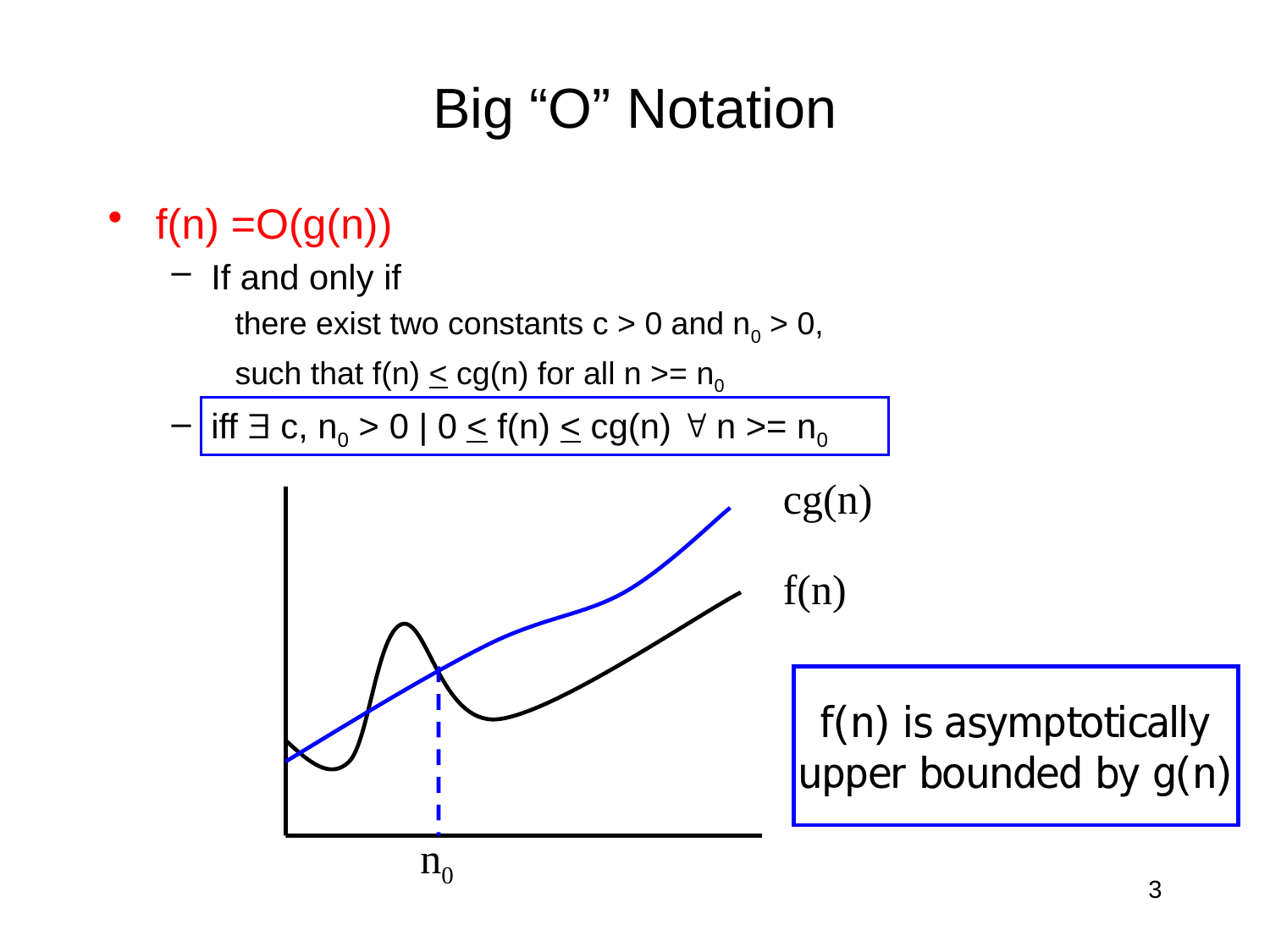

# Big “O” Notation
f(n) =O(g(n))
If and only if
there exist two constants c > 0 and n0 > 0,
such that f(n) < cg(n) for all n >= n0
iff ∃ c, n0 > 0 | 0 < f(n) < cg(n) ∀ n >= n0

cg(n)

f(n)

f(n) is asymptotically
upper bounded by g(n)
n0

3